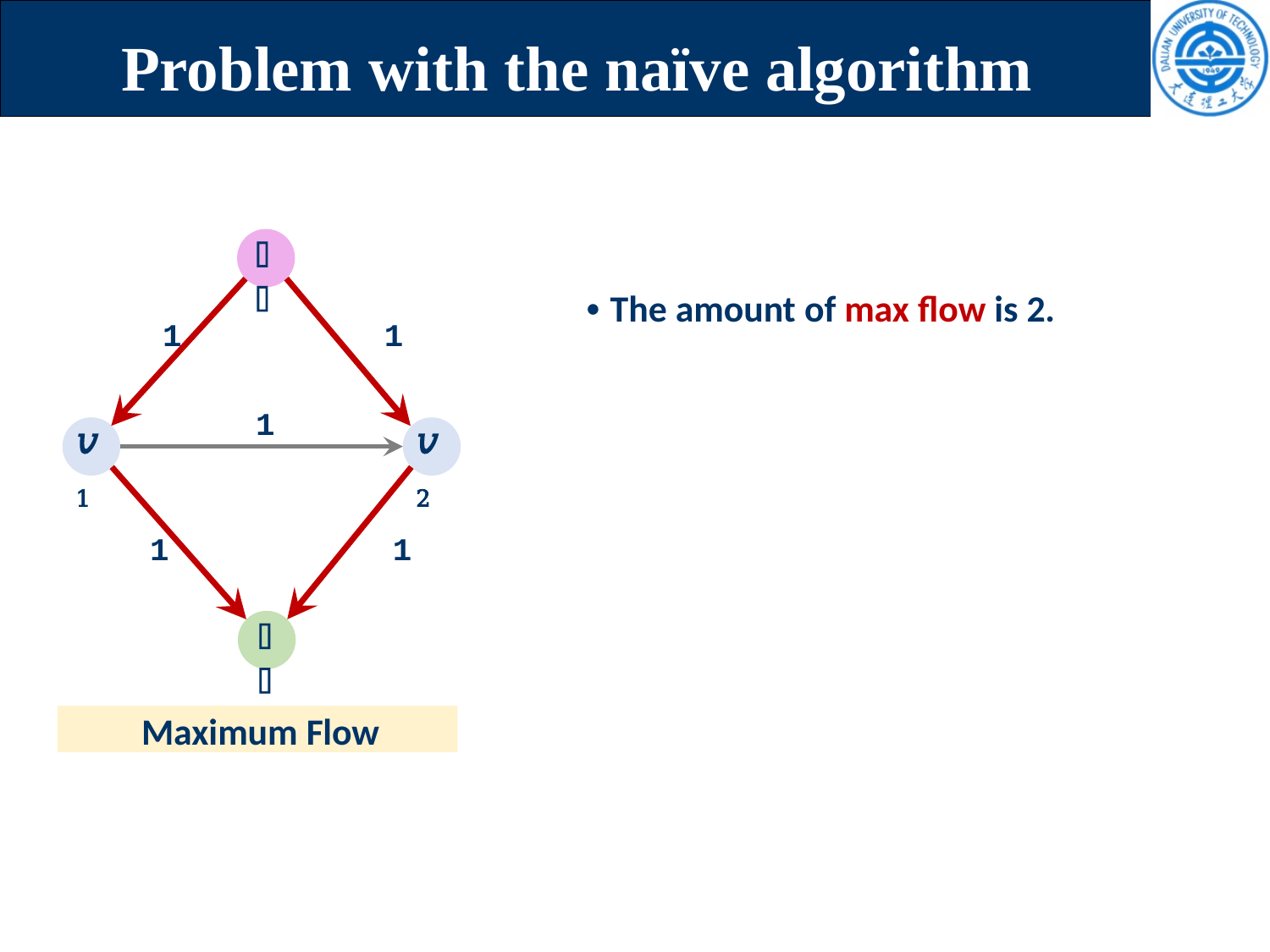

# Problem with the naïve algorithm
𝑠

• The amount of max flow is 2.
1
1
1
𝑣1
𝑣2

1
1
𝑡
Maximum Flow